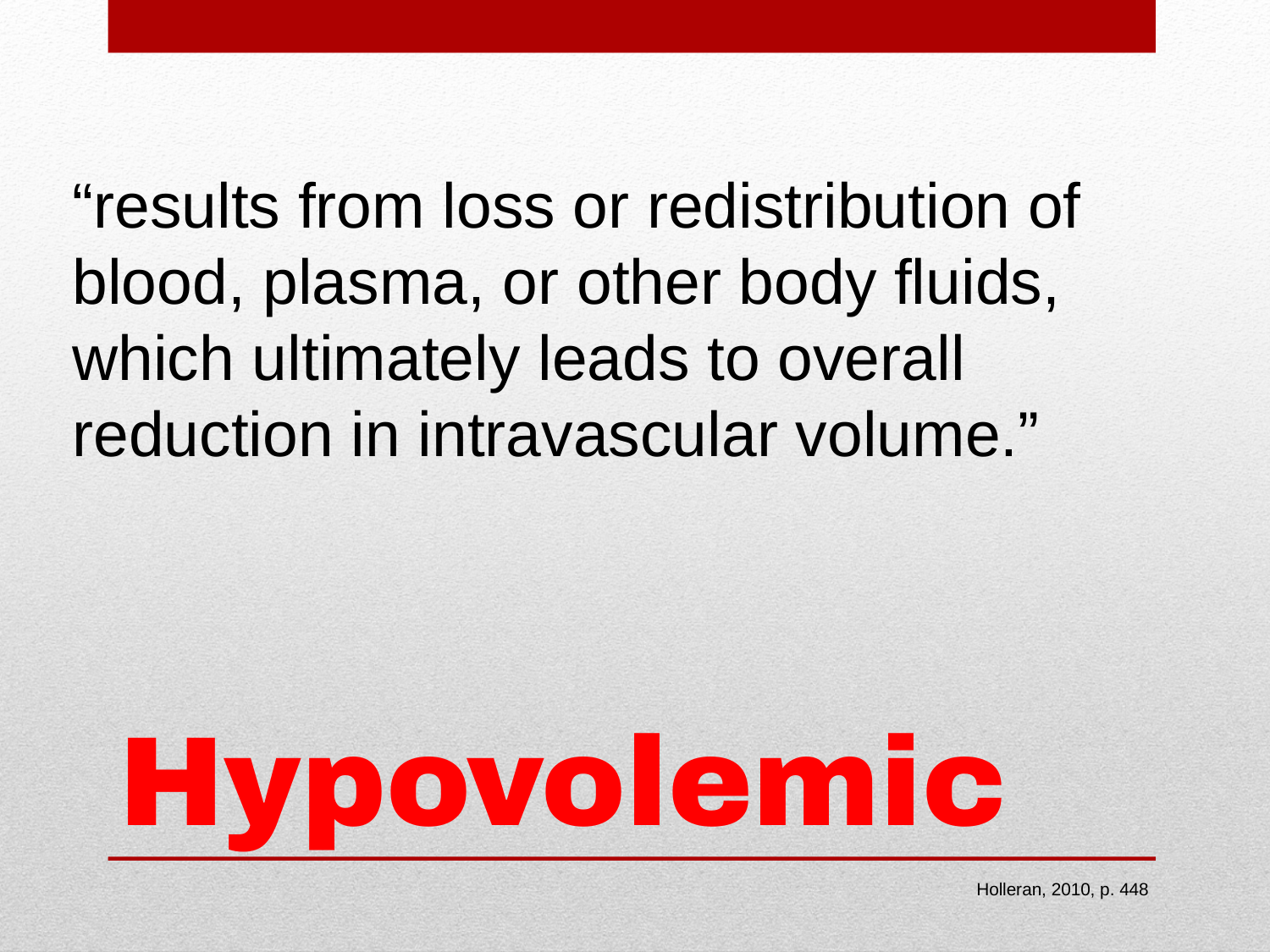

“results from loss or redistribution of
blood, plasma, or other body fluids,
which ultimately leads to overall
reduction in intravascular volume.”
# Hypovolemic
Holleran, 2010, p. 448